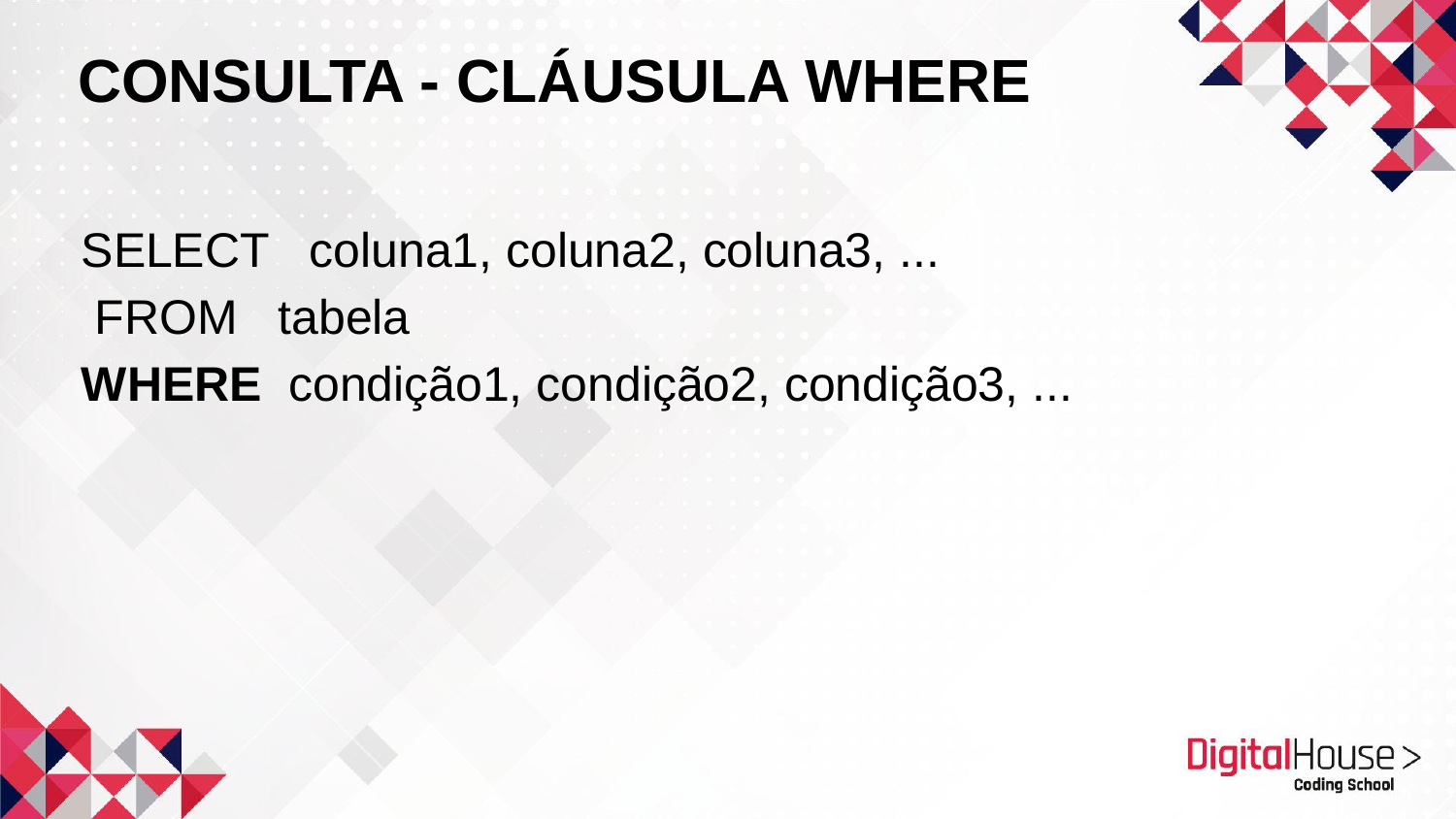

CONSULTA - CLÁUSULA WHERE
SELECT   coluna1, coluna2, coluna3, ...
 FROM   tabela
WHERE  condição1, condição2, condição3, ...